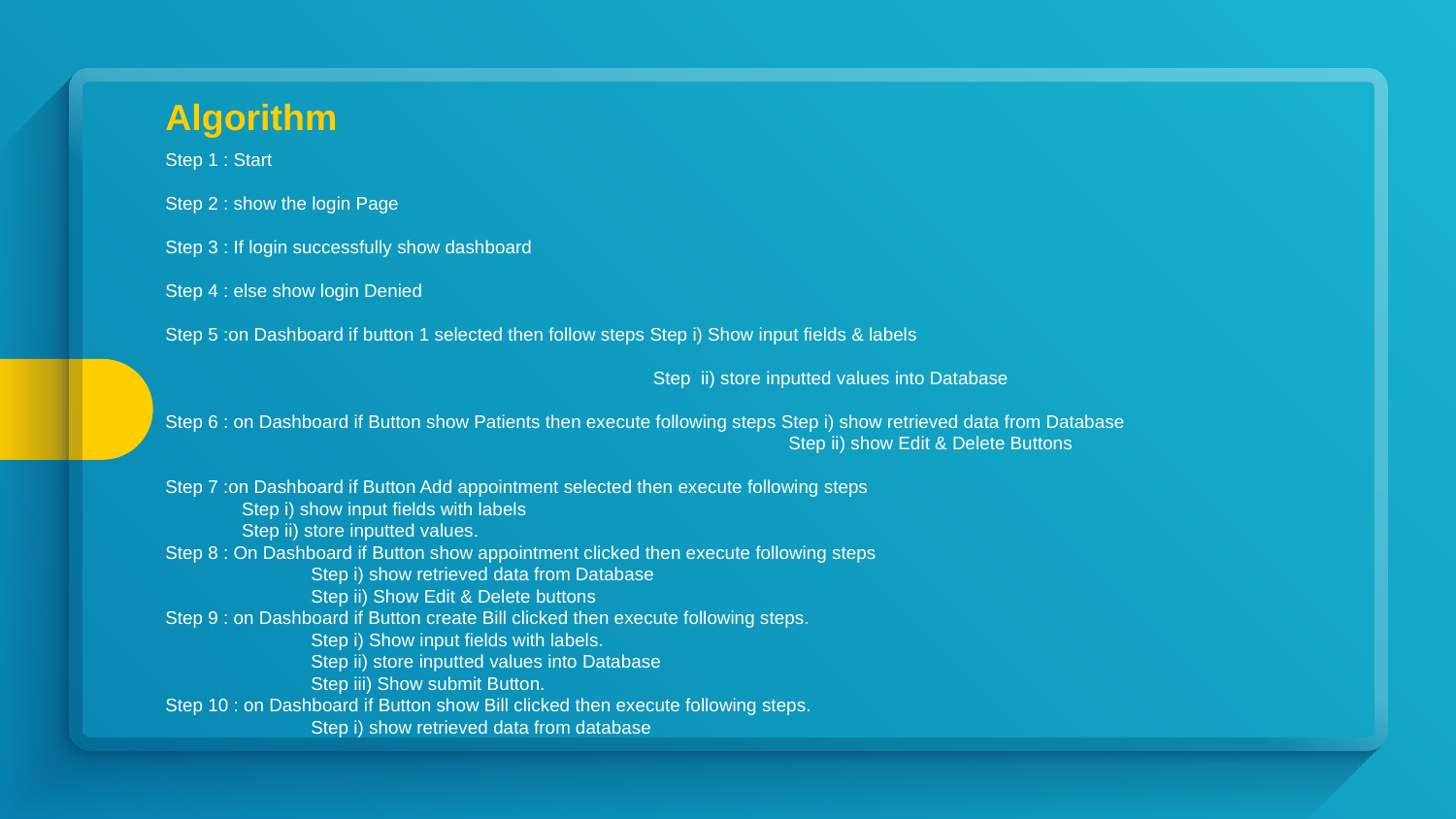

Algorithm
Step 1 : Start

Step 2 : show the login Page

Step 3 : If login successfully show dashboard

Step 4 : else show login Denied

Step 5 :on Dashboard if button 1 selected then follow steps Step i) Show input fields & labels

			          Step  ii) store inputted values into Database

Step 6 : on Dashboard if Button show Patients then execute following steps Step i) show retrieved data from Database
				        Step ii) show Edit & Delete Buttons

Step 7 :on Dashboard if Button Add appointment selected then execute following steps
               Step i) show input fields with labels
               Step ii) store inputted values.
Step 8 : On Dashboard if Button show appointment clicked then execute following steps
	Step i) show retrieved data from Database
	Step ii) Show Edit & Delete buttons
Step 9 : on Dashboard if Button create Bill clicked then execute following steps.
	Step i) Show input fields with labels.
	Step ii) store inputted values into Database
	Step iii) Show submit Button.
Step 10 : on Dashboard if Button show Bill clicked then execute following steps.
	Step i) show retrieved data from database